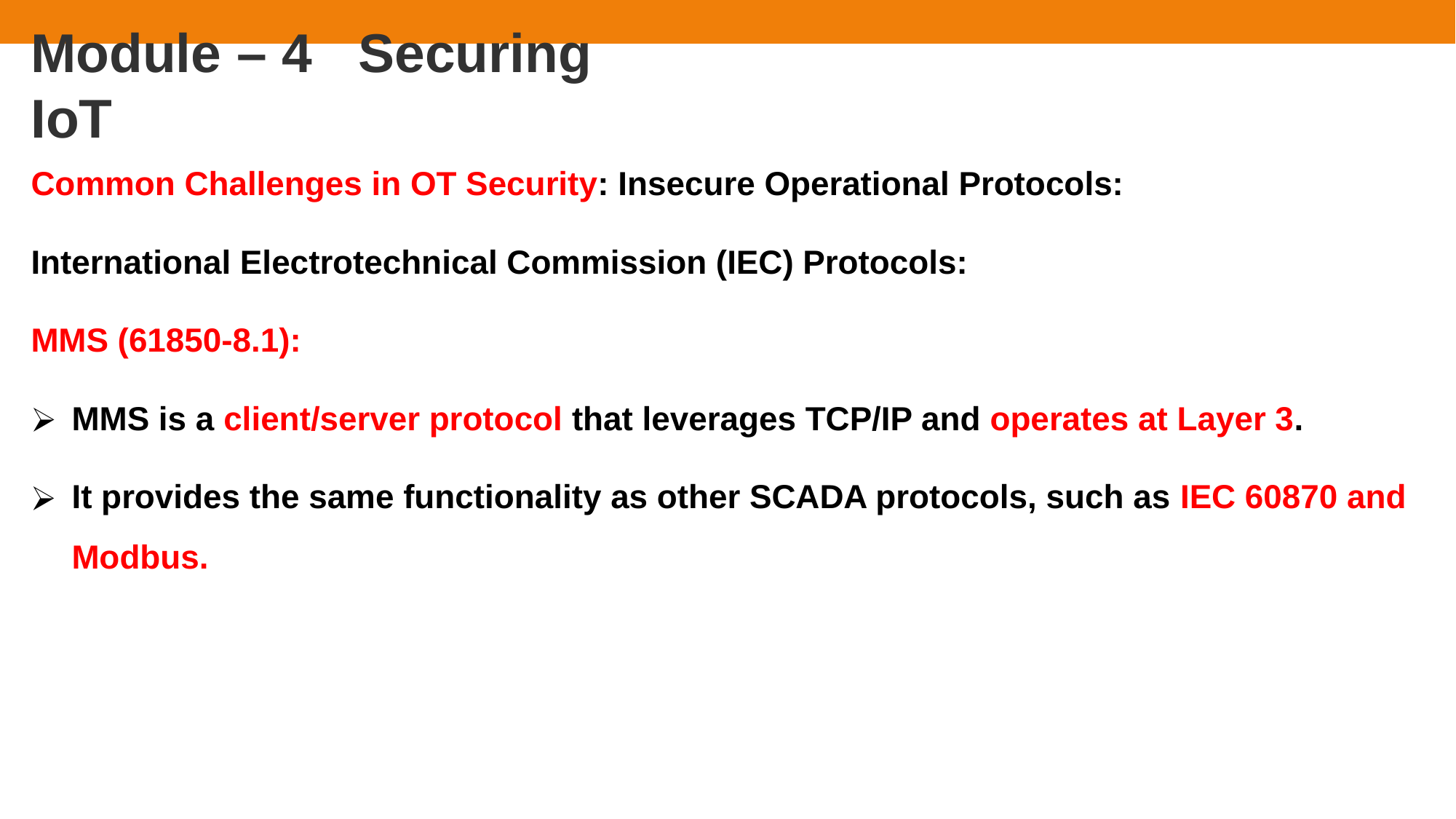

# Module – 4	Securing IoT
Common Challenges in OT Security: Insecure Operational Protocols:
International Electrotechnical Commission (IEC) Protocols:
MMS (61850-8.1):
MMS is a client/server protocol that leverages TCP/IP and operates at Layer 3.
It provides the same functionality as other SCADA protocols, such as IEC 60870 and  Modbus.